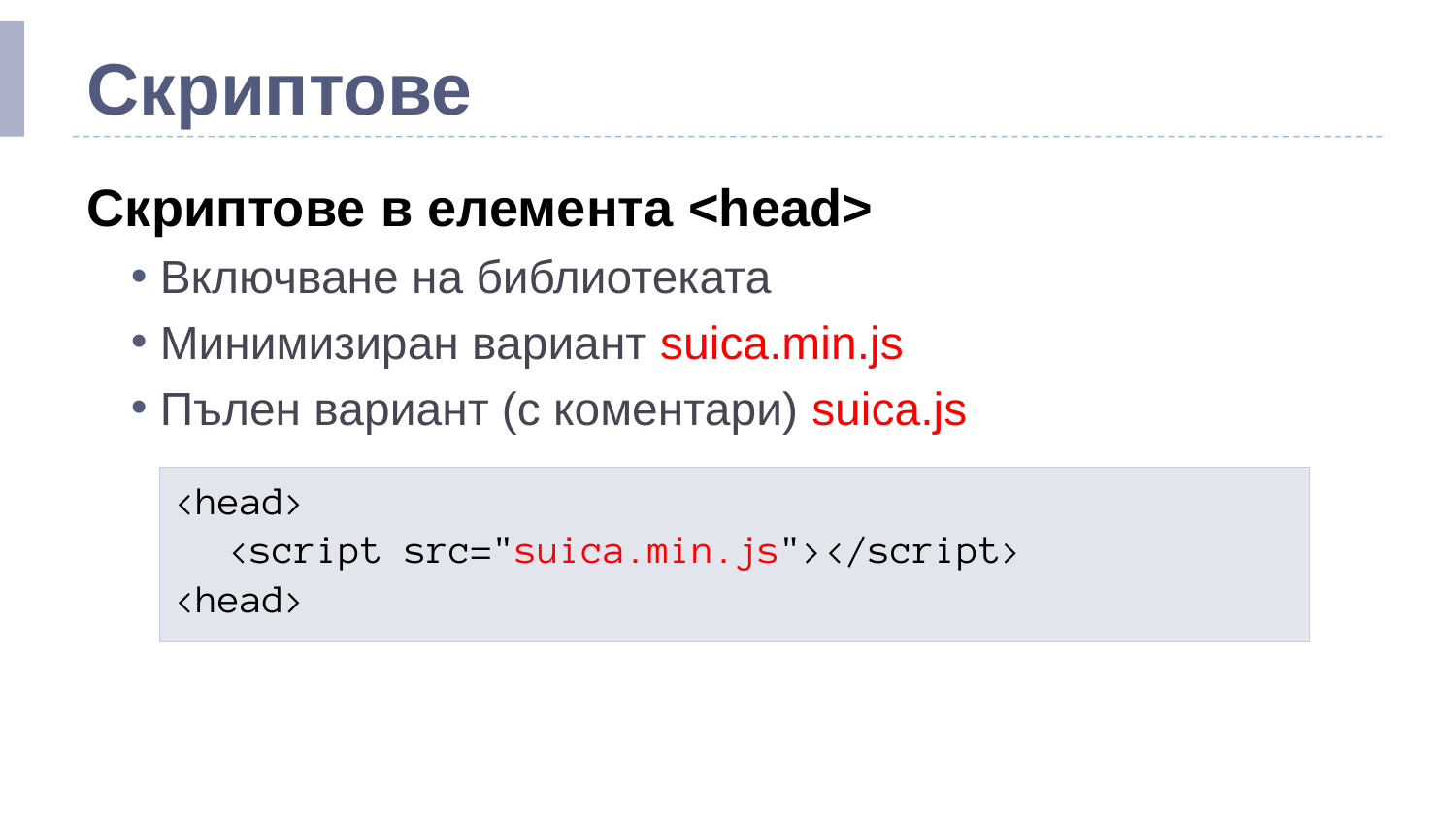

# Скриптове
Скриптове в елемента <head>
Включване на библиотеката
Минимизиран вариант suica.min.js
Пълен вариант (с коментари) suica.js
<head>
	<script src="suica.min.js"></script>
<head>